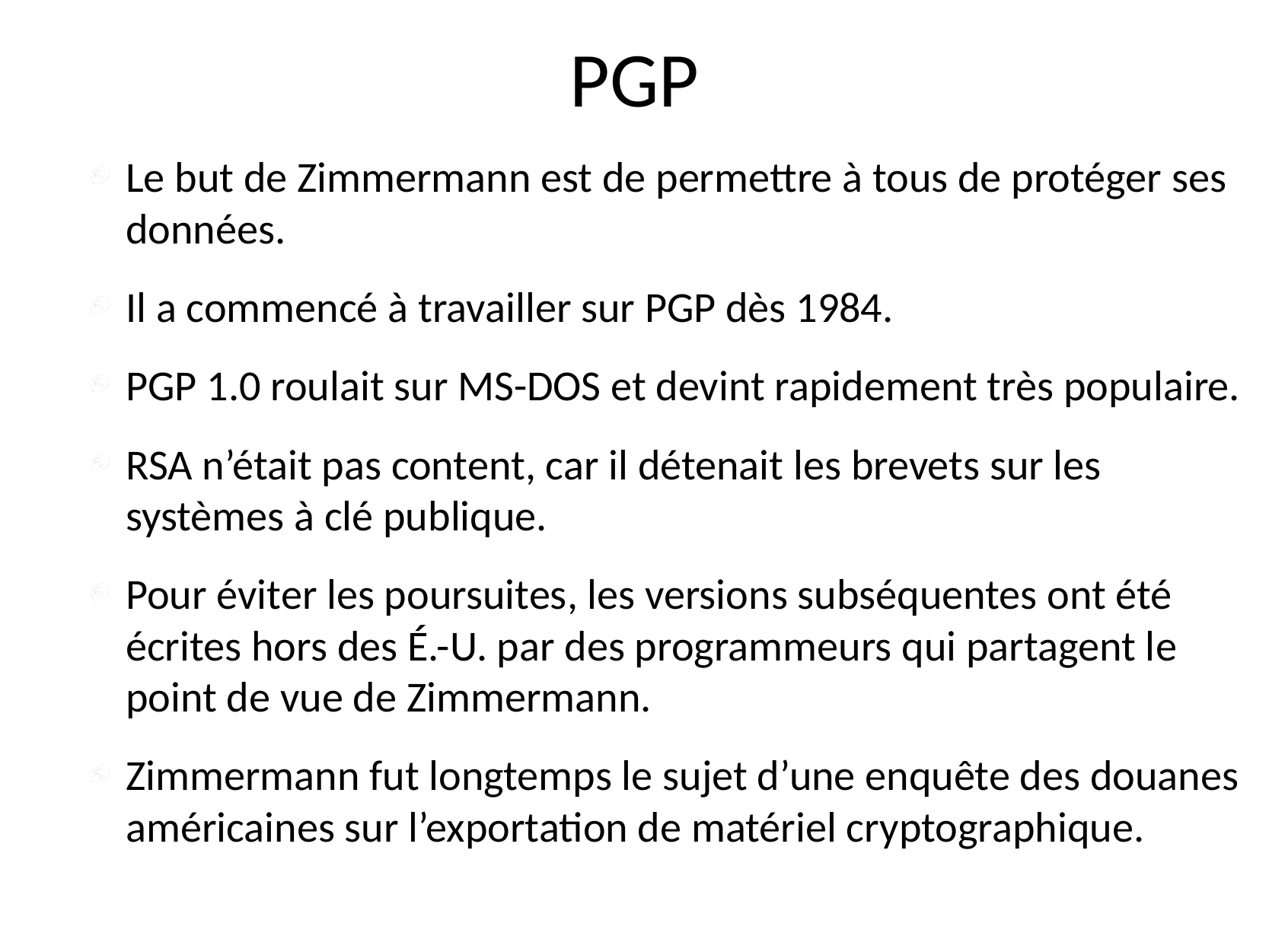

# PGP
Le but de Zimmermann est de permettre à tous de protéger ses données.
Il a commencé à travailler sur PGP dès 1984.
PGP 1.0 roulait sur MS-DOS et devint rapidement très populaire.
RSA n’était pas content, car il détenait les brevets sur les systèmes à clé publique.
Pour éviter les poursuites, les versions subséquentes ont été écrites hors des É.-U. par des programmeurs qui partagent le point de vue de Zimmermann.
Zimmermann fut longtemps le sujet d’une enquête des douanes américaines sur l’exportation de matériel cryptographique.